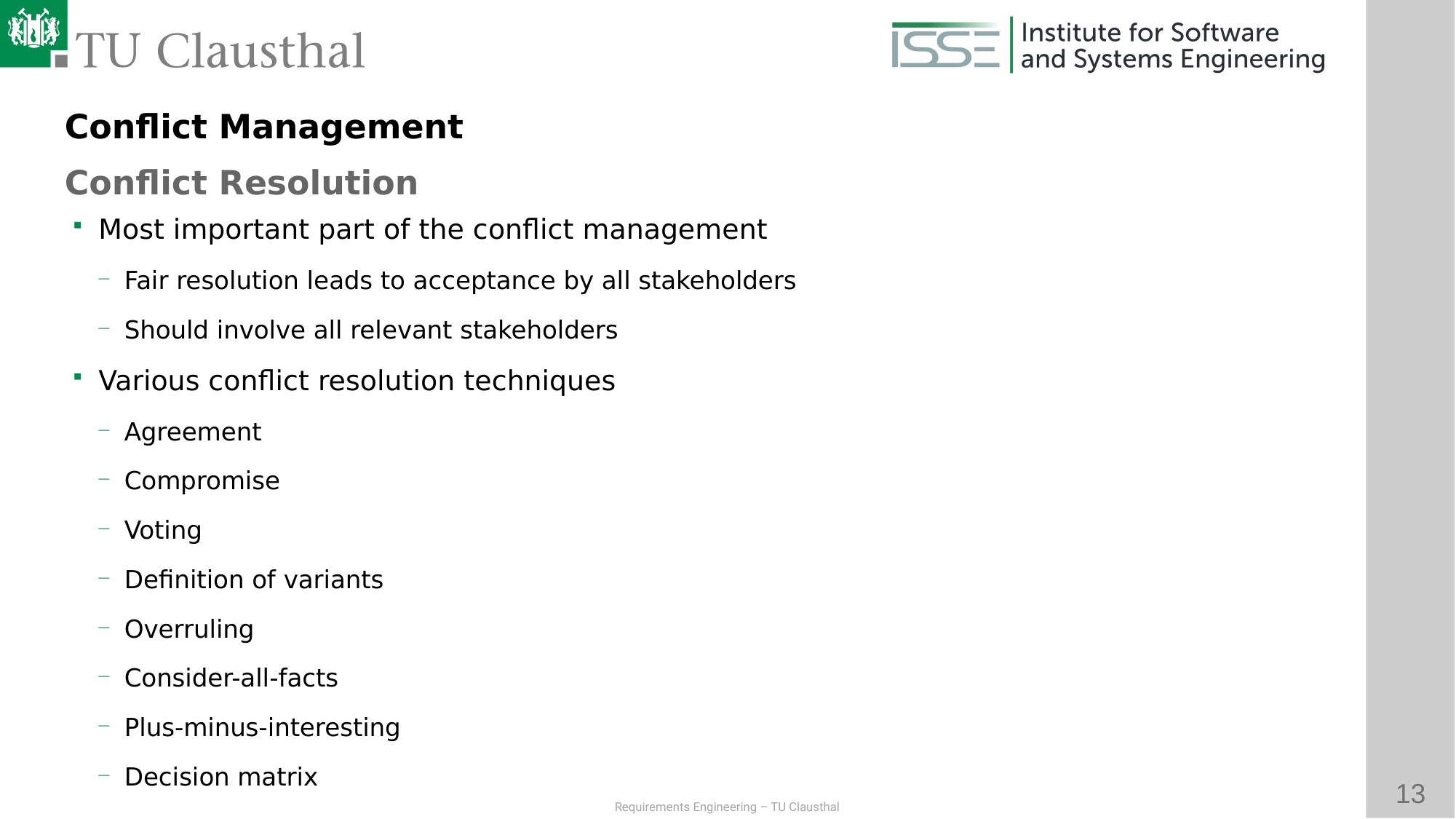

Conflict Management
Conflict Resolution

# Most important part of the conflict management
Fair resolution leads to acceptance by all stakeholders
Should involve all relevant stakeholders
Various conflict resolution techniques
Agreement
Compromise
Voting
Definition of variants
Overruling
Consider-all-facts
Plus-minus-interesting
Decision matrix